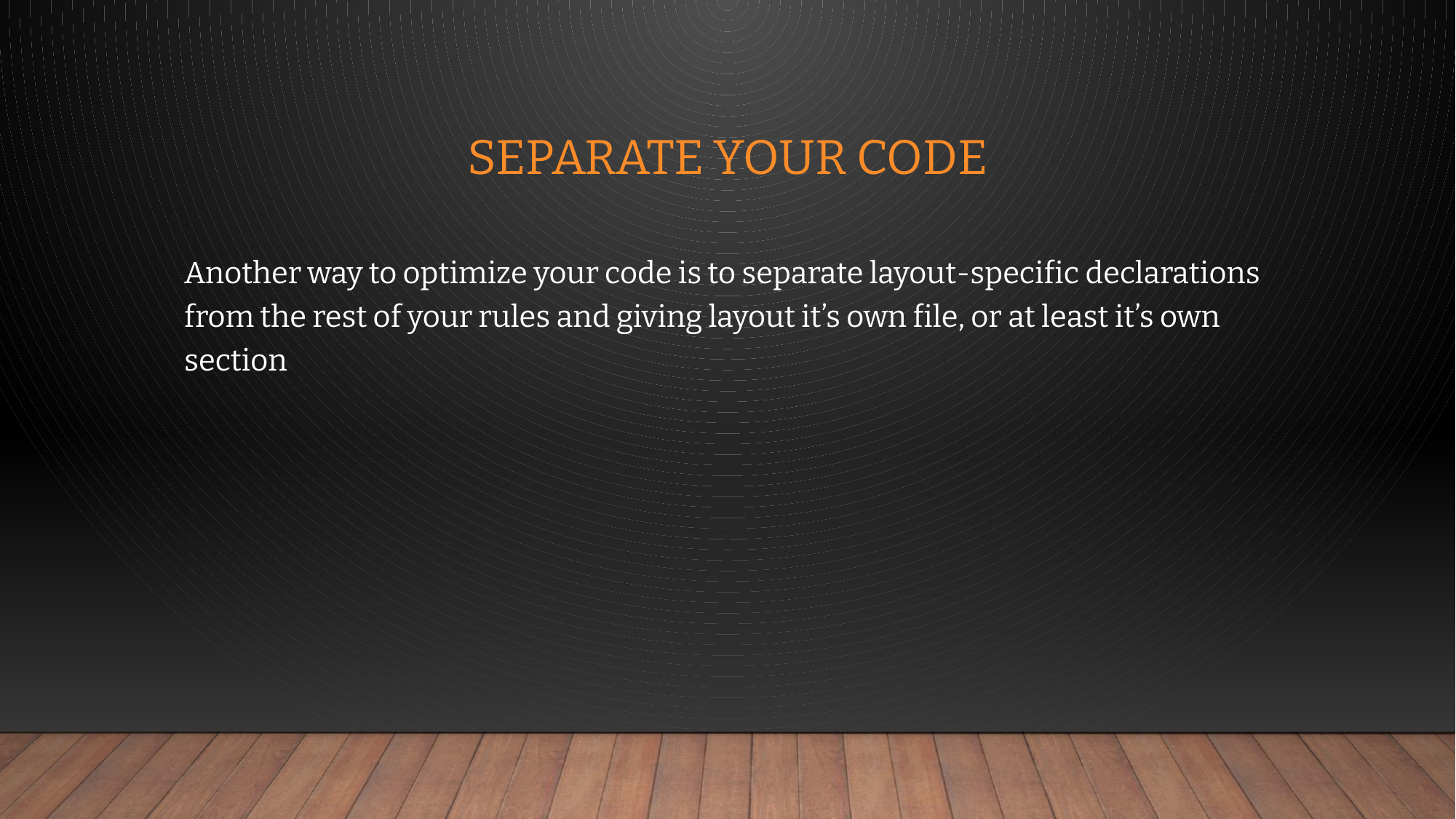

# Separate your code
Another way to optimize your code is to separate layout-specific declarations from the rest of your rules and giving layout it’s own file, or at least it’s own section